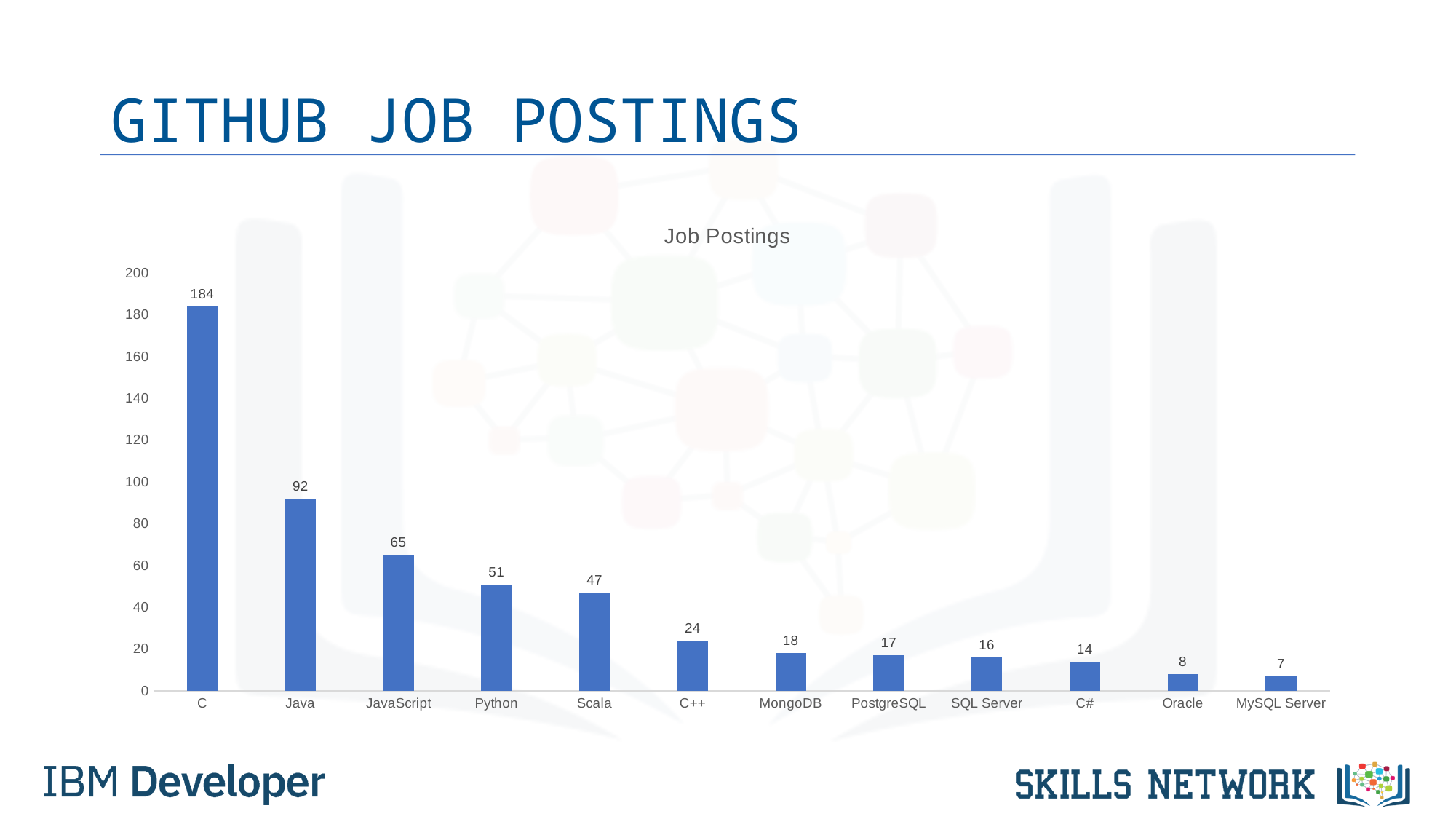

# GITHUB JOB POSTINGS

### Chart:

| Category | Job Postings |
|---|---|
| C | 184.0 |
| Java | 92.0 |
| JavaScript | 65.0 |
| Python | 51.0 |
| Scala | 47.0 |
| C++ | 24.0 |
| MongoDB | 18.0 |
| PostgreSQL | 17.0 |
| SQL Server | 16.0 |
| C# | 14.0 |
| Oracle | 8.0 |
| MySQL Server | 7.0 |